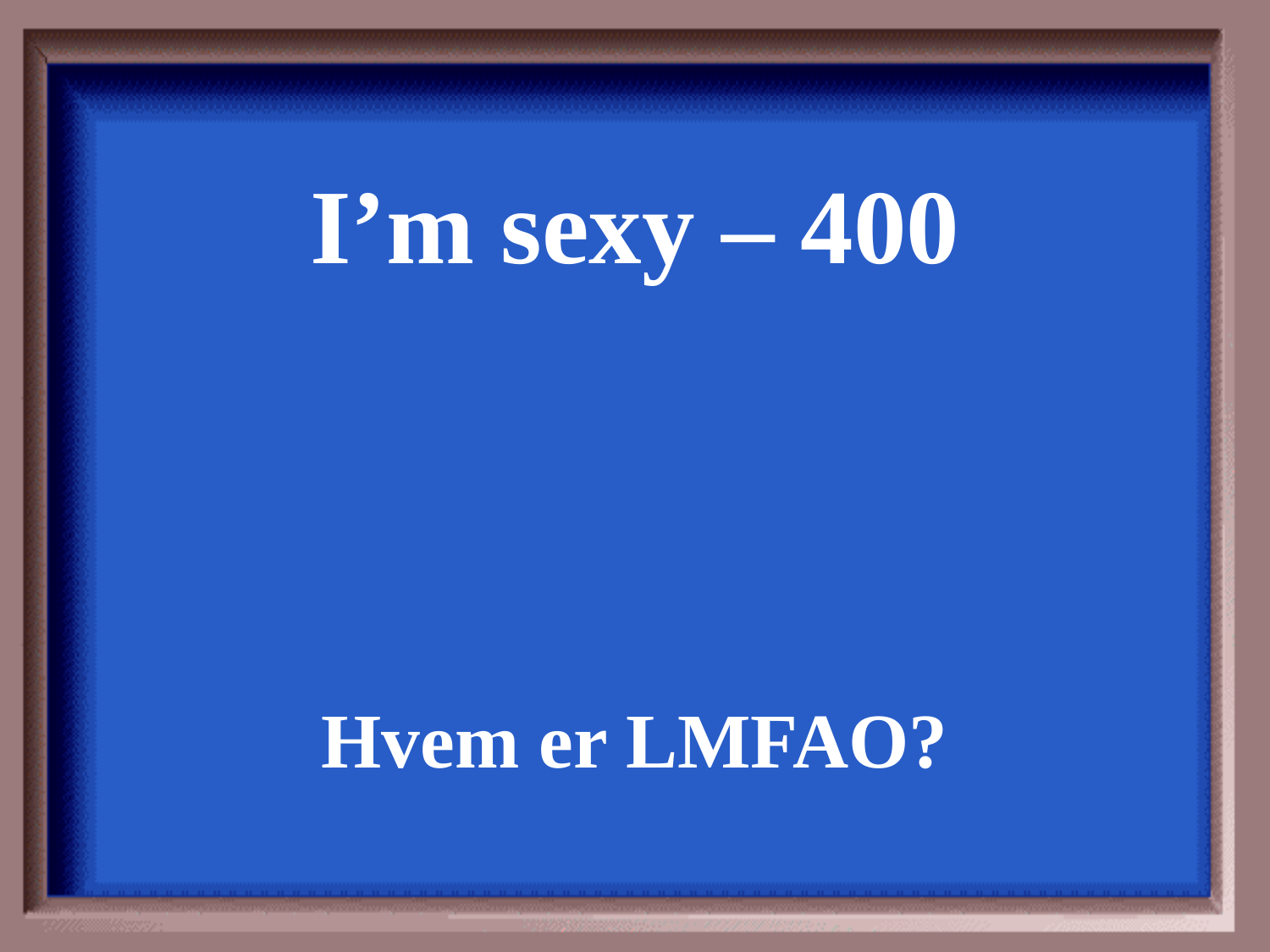

I’m sexy – 400
Hvem er LMFAO?